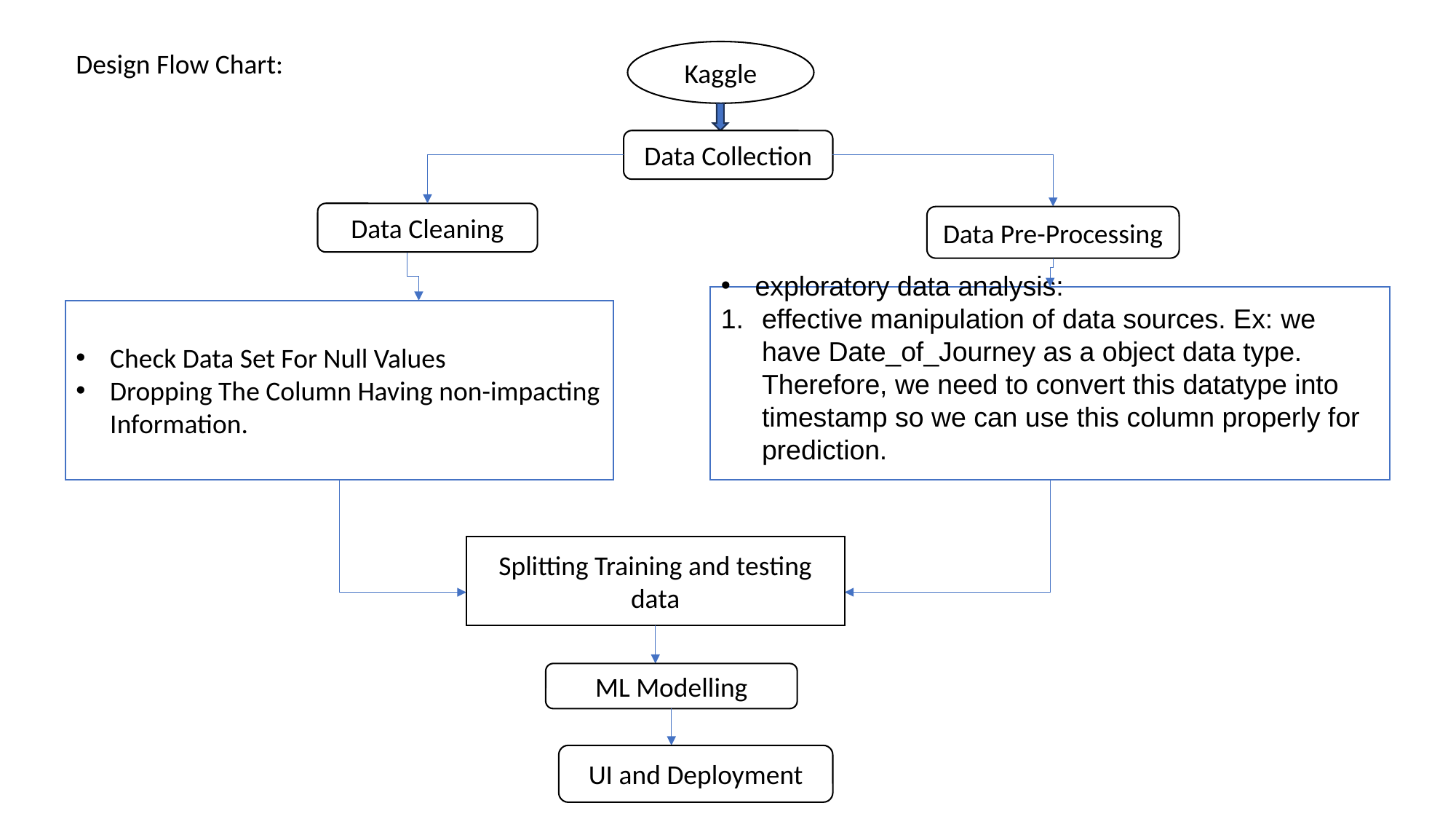

Design Flow Chart:
Kaggle

Data Collection
Data Cleaning
Data Pre-Processing
exploratory data analysis:
effective manipulation of data sources. Ex: we have Date_of_Journey as a object data type. Therefore, we need to convert this datatype into timestamp so we can use this column properly for prediction.

Check Data Set For Null Values
Dropping The Column Having non-impacting Information.
Splitting Training and testing data
ML Modelling
UI and Deployment